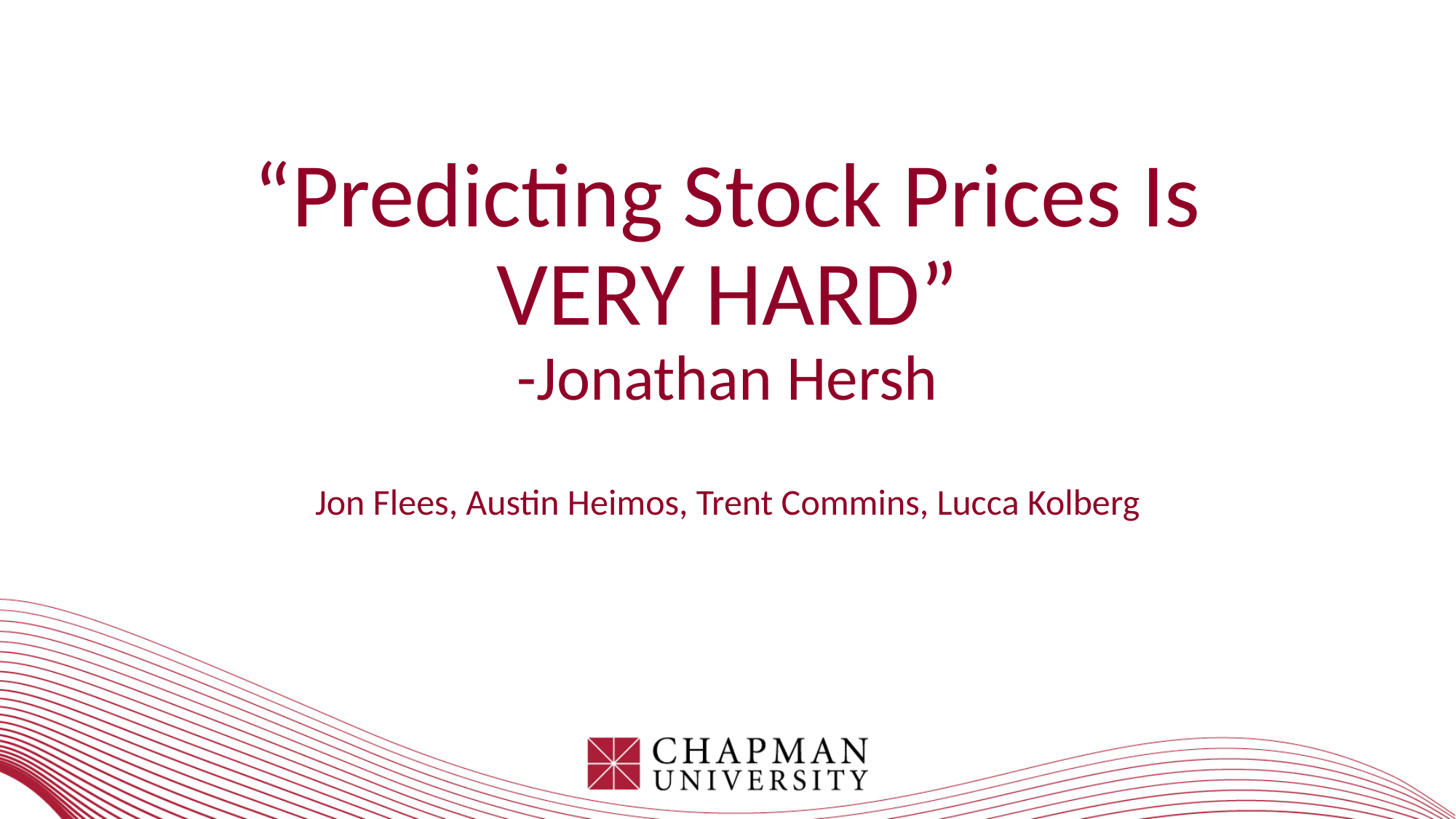

# “Predicting Stock Prices Is VERY HARD” -Jonathan Hersh
Jon Flees, Austin Heimos, Trent Commins, Lucca Kolberg